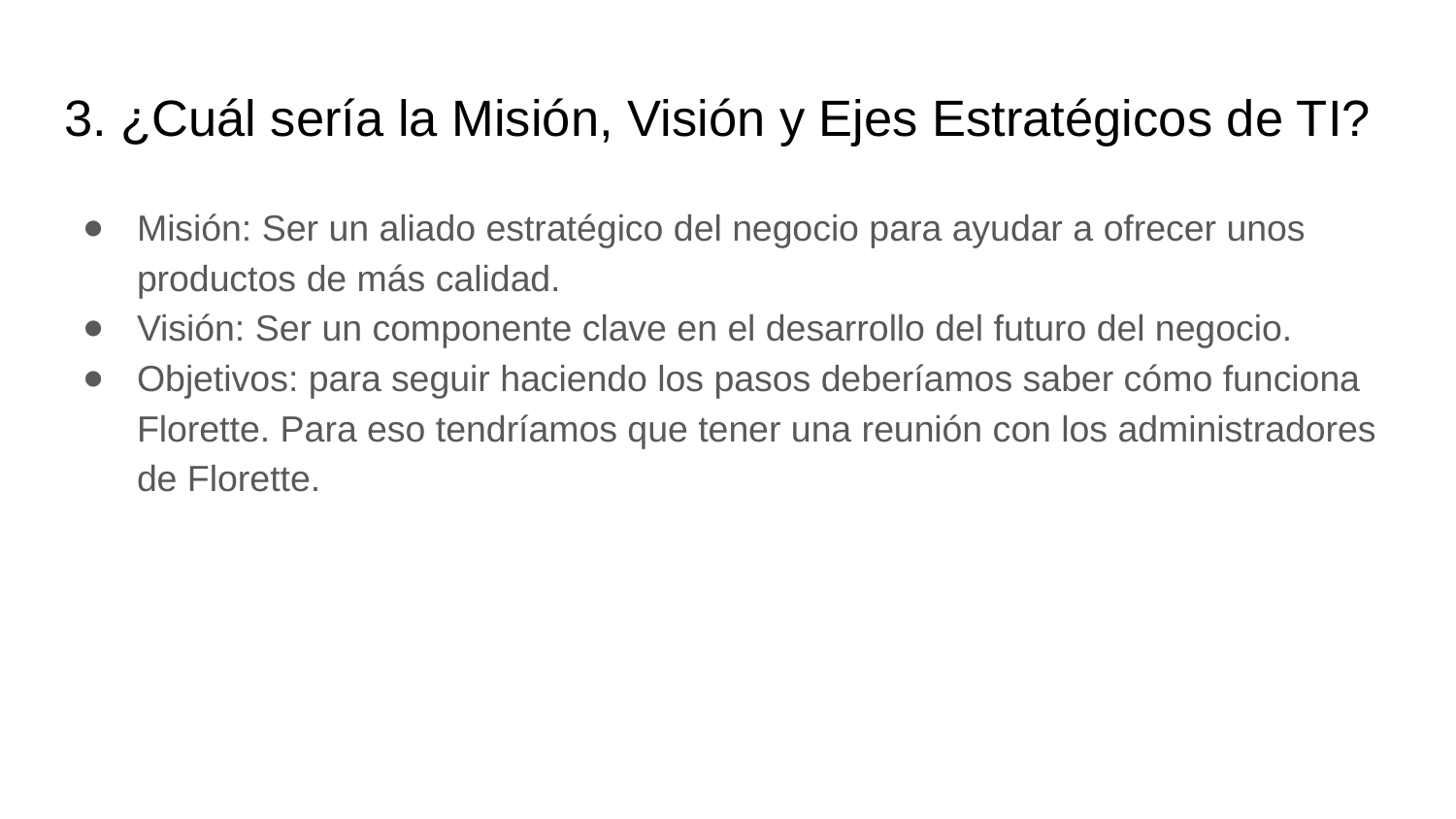

# 3. ¿Cuál sería la Misión, Visión y Ejes Estratégicos de TI?
Misión: Ser un aliado estratégico del negocio para ayudar a ofrecer unos productos de más calidad.
Visión: Ser un componente clave en el desarrollo del futuro del negocio.
Objetivos: para seguir haciendo los pasos deberíamos saber cómo funciona Florette. Para eso tendríamos que tener una reunión con los administradores de Florette.